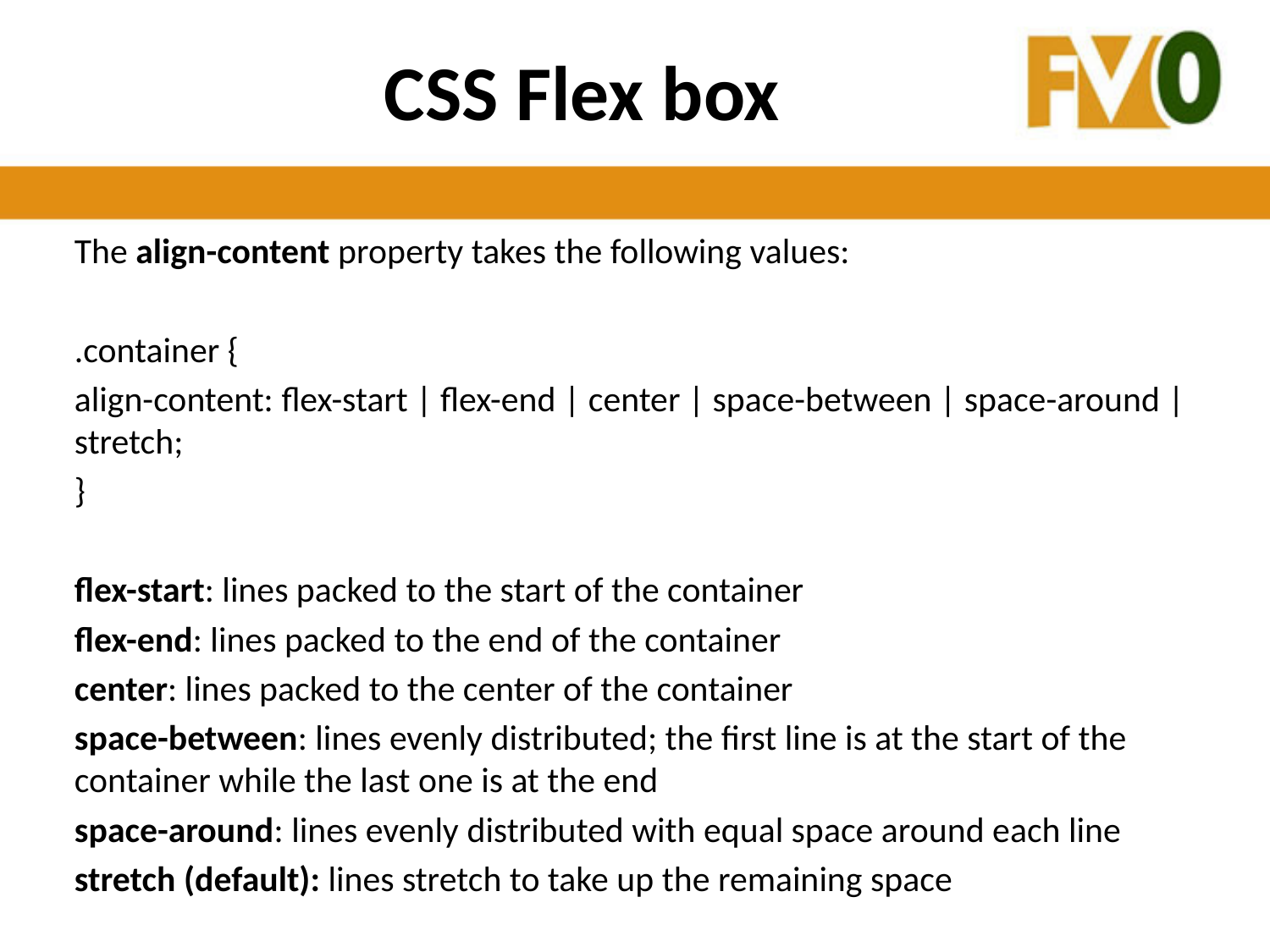

# CSS Flex box
The align-content property takes the following values:

.container {
align-content: flex-start | flex-end | center | space-between | space-around | stretch;
}

flex-start: lines packed to the start of the container
flex-end: lines packed to the end of the container
center: lines packed to the center of the container
space-between: lines evenly distributed; the first line is at the start of the container while the last one is at the end
space-around: lines evenly distributed with equal space around each line
stretch (default): lines stretch to take up the remaining space